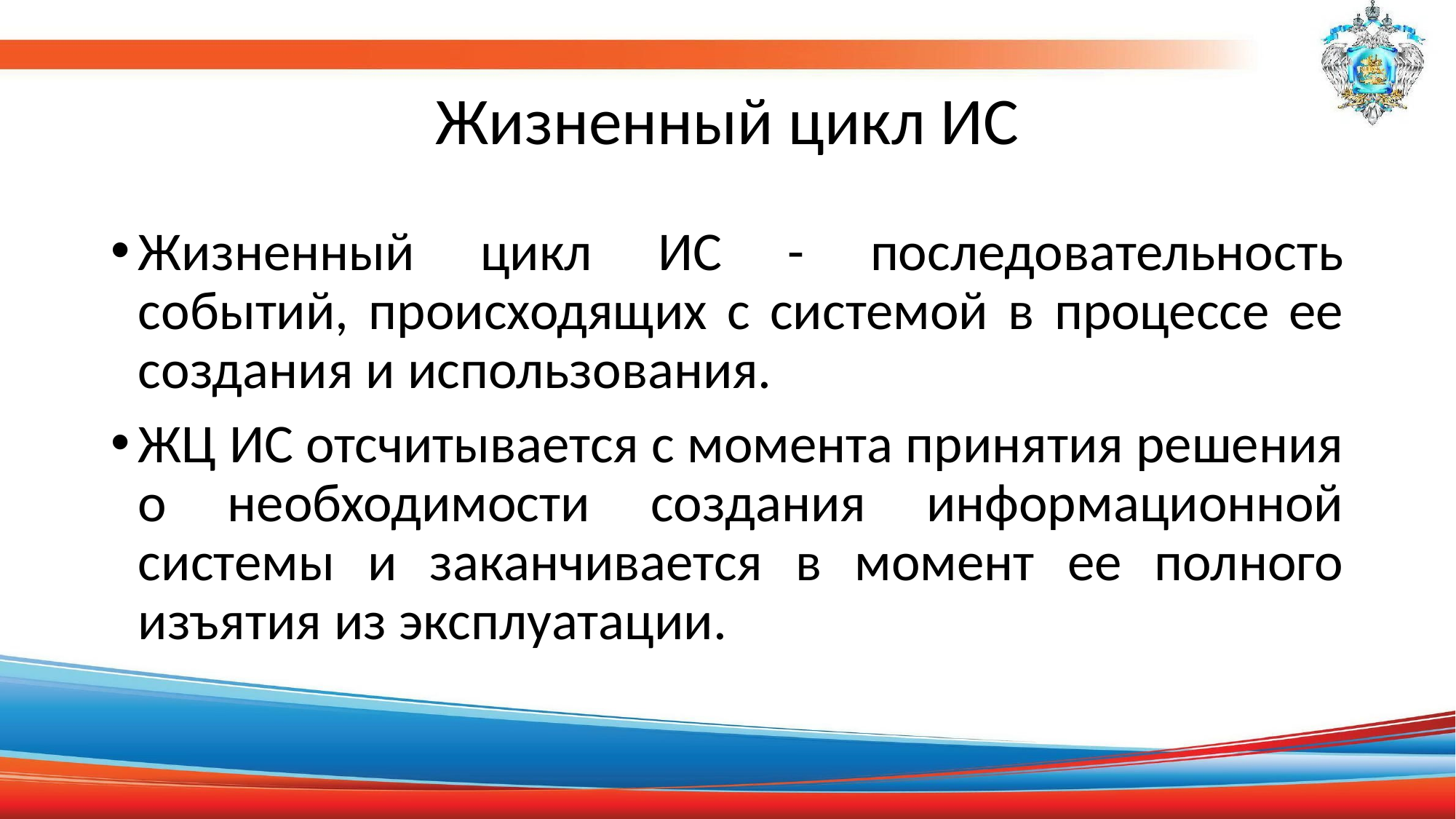

# Жизненный цикл ИС
Жизненный цикл ИС - последовательность событий, происходящих с системой в процессе ее создания и использования.
ЖЦ ИС отсчитывается с момента принятия решения о необходимости создания информационной системы и заканчивается в момент ее полного изъятия из эксплуатации.